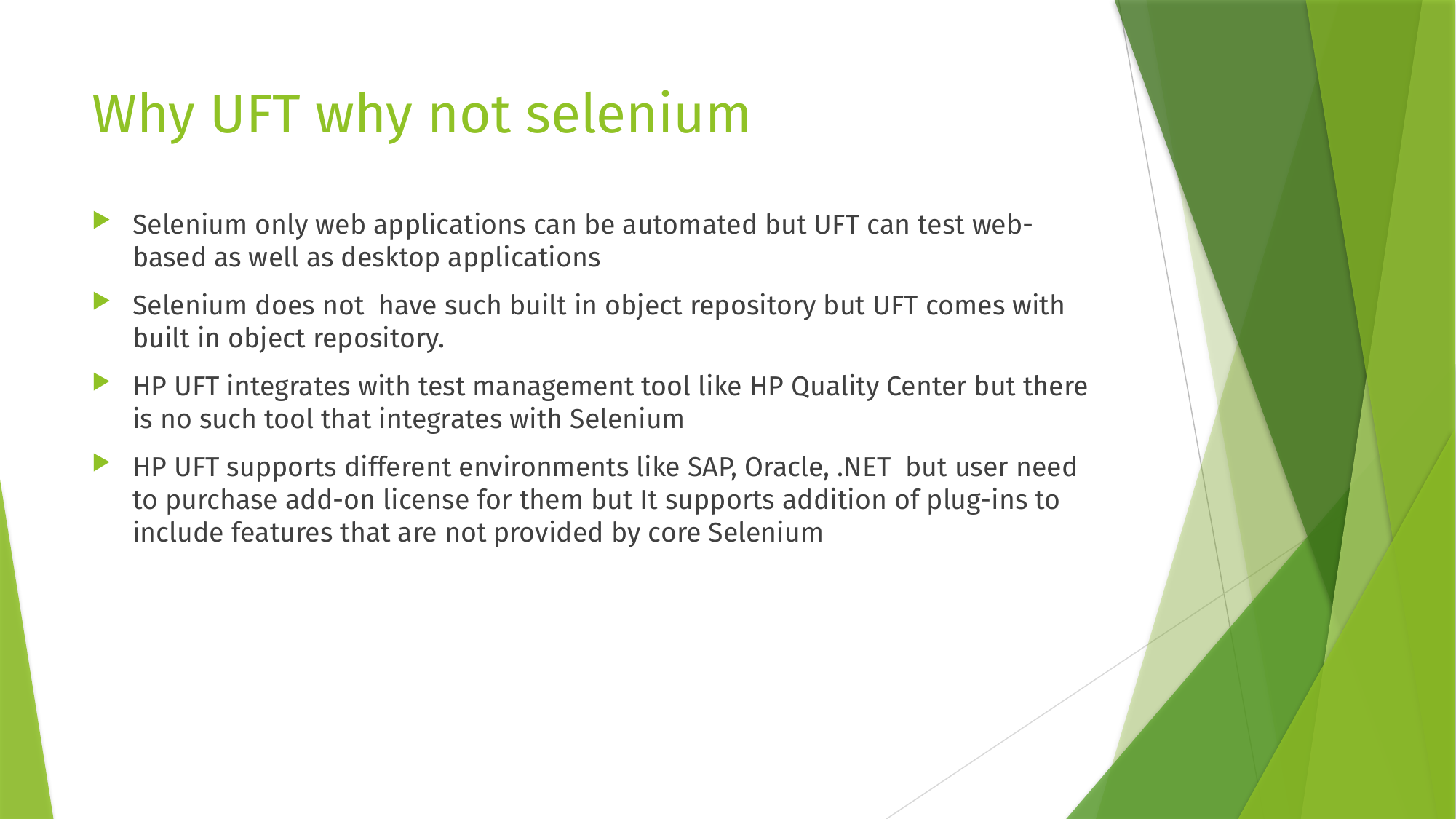

# Why UFT why not selenium
Selenium only web applications can be automated but UFT can test web- based as well as desktop applications
Selenium does not  have such built in object repository but UFT comes with built in object repository.
HP UFT integrates with test management tool like HP Quality Center but there is no such tool that integrates with Selenium
HP UFT supports different environments like SAP, Oracle, .NET  but user need to purchase add-on license for them but It supports addition of plug-ins to include features that are not provided by core Selenium